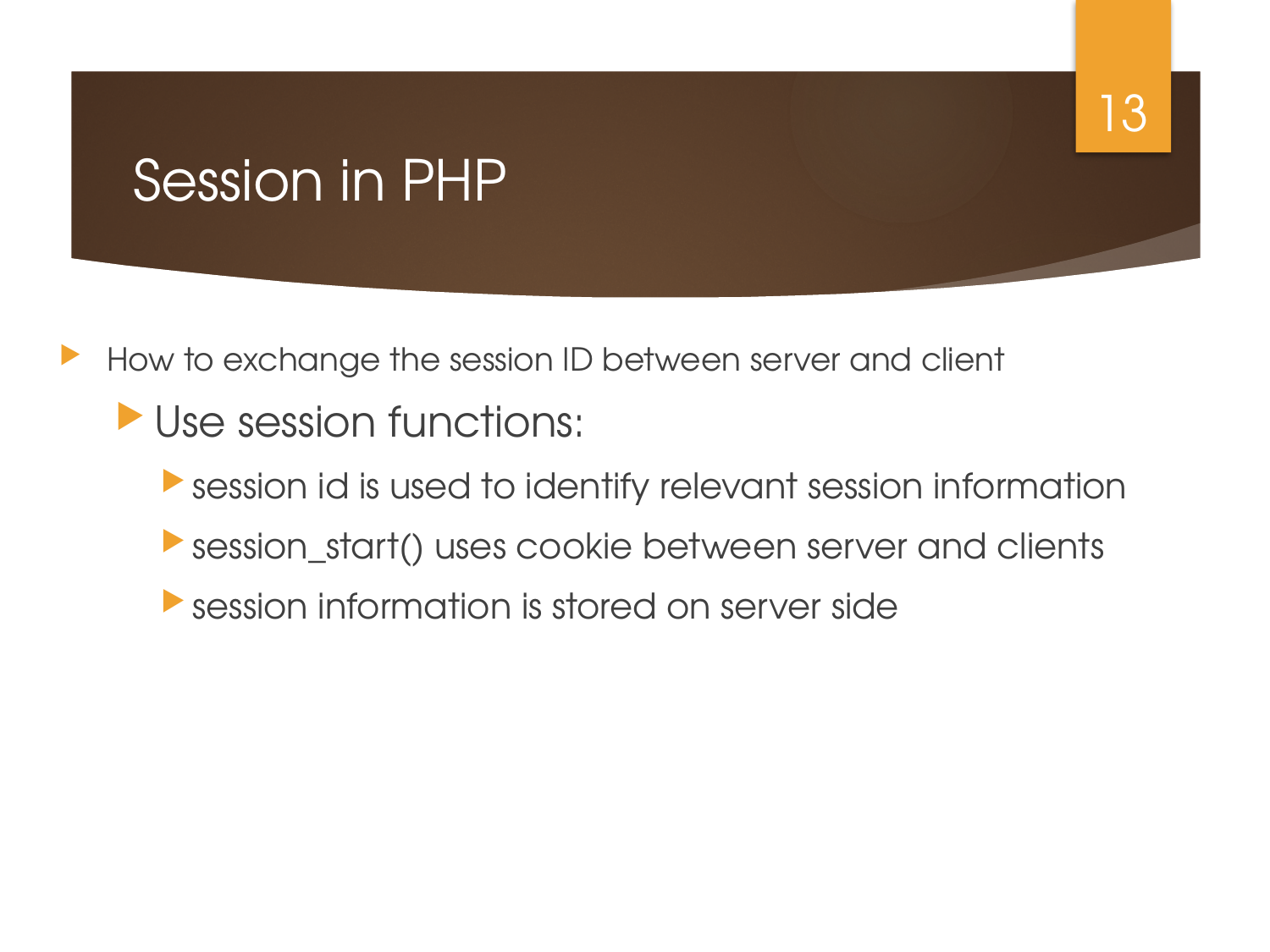

13
# Session in PHP
How to exchange the session ID between server and client
Use session functions:
session id is used to identify relevant session information
session_start() uses cookie between server and clients
session information is stored on server side